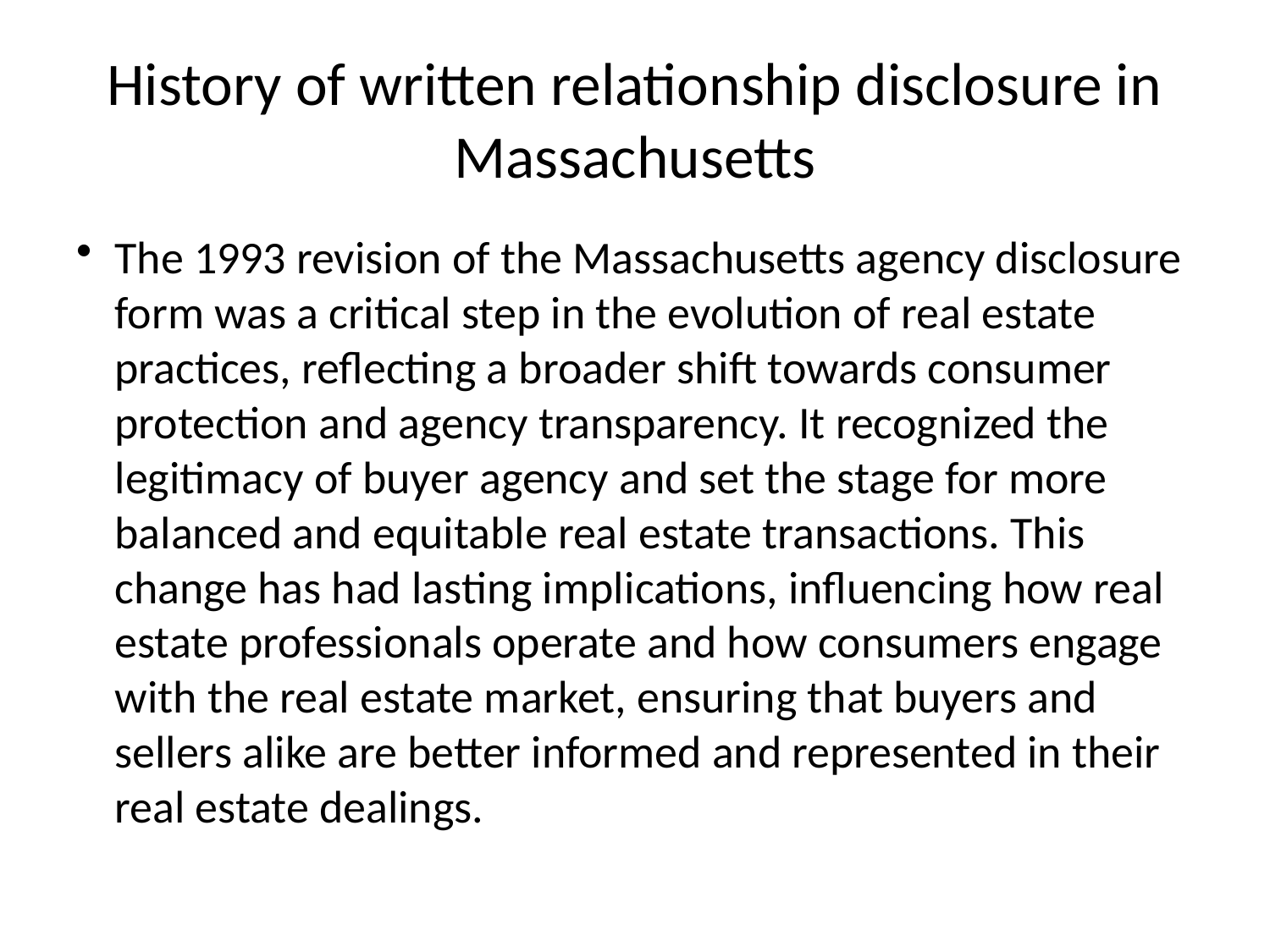

# History of written relationship disclosure in Massachusetts

The 1993 revision of the Massachusetts agency disclosure form was a critical step in the evolution of real estate practices, reflecting a broader shift towards consumer protection and agency transparency. It recognized the legitimacy of buyer agency and set the stage for more balanced and equitable real estate transactions. This change has had lasting implications, influencing how real estate professionals operate and how consumers engage with the real estate market, ensuring that buyers and sellers alike are better informed and represented in their real estate dealings.